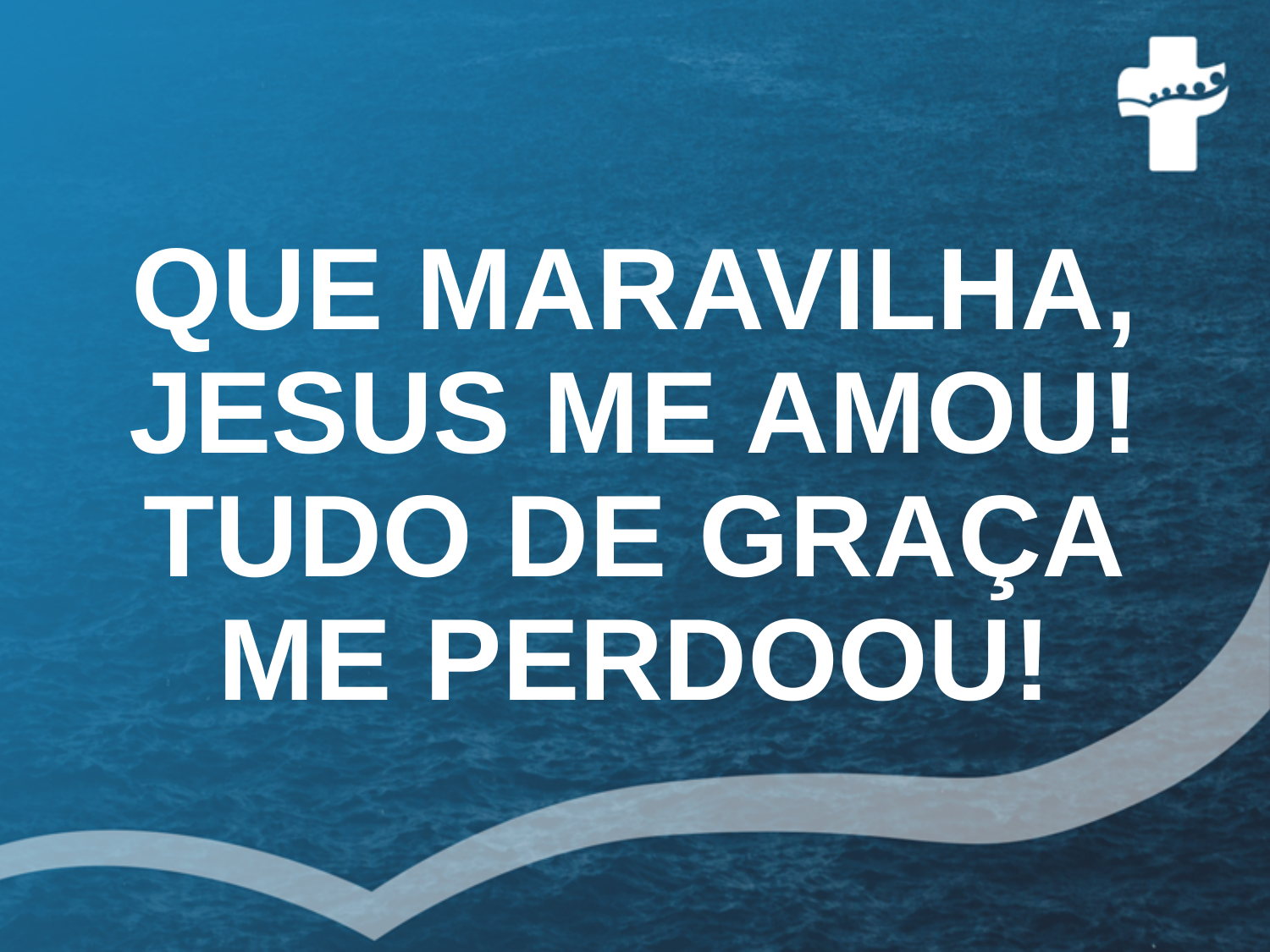

# QUE MARAVILHA, JESUS ME AMOU! TUDO DE GRAÇA ME PERDOOU!